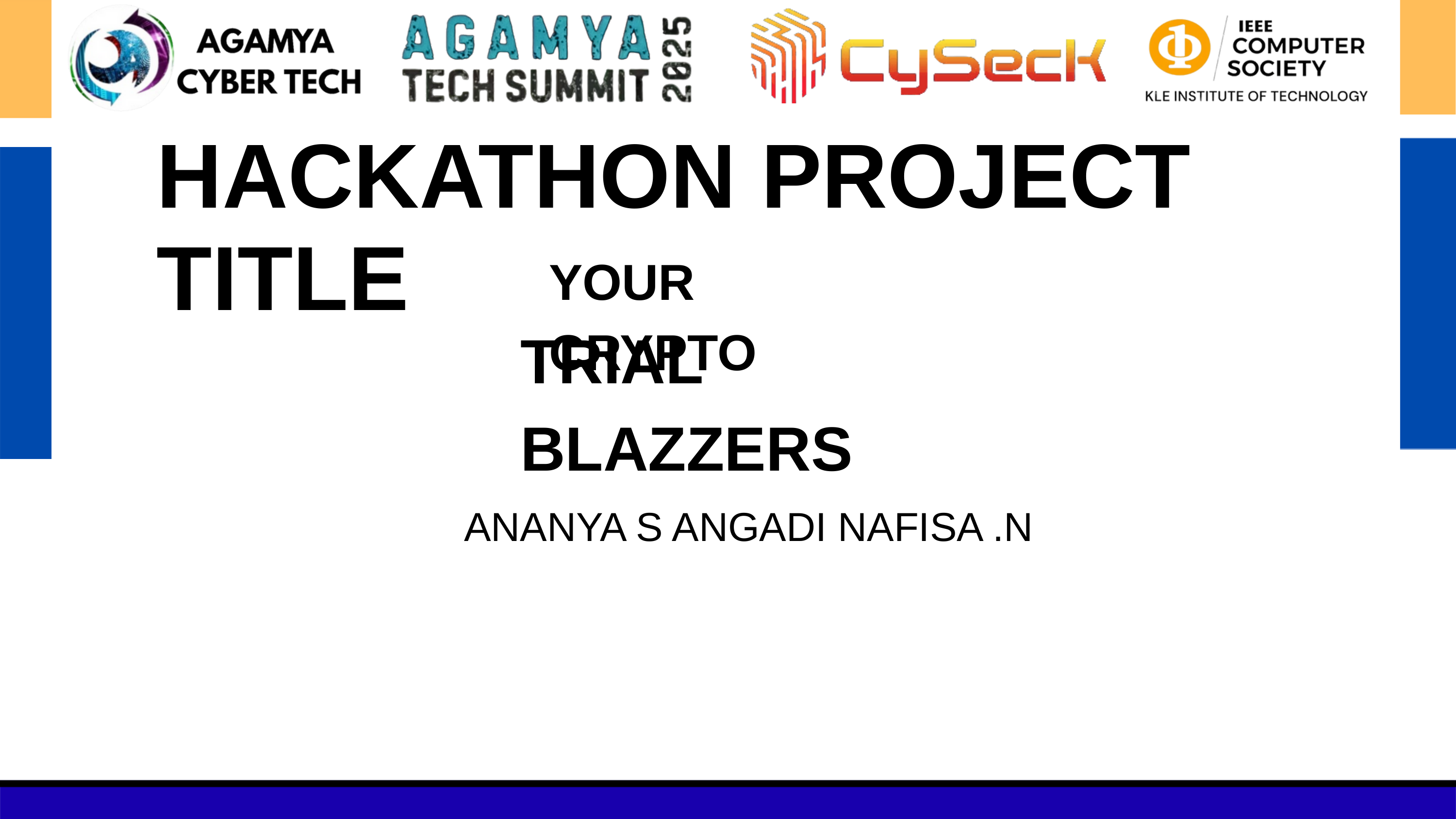

HACKATHON PROJECT TITLE

YOUR CRYPTO
TRIAL BLAZZERS
ANANYA S ANGADI NAFISA .N
Organized under Agamya Tech Summit2025|ManagedbyIEEEComputerSociety–KLEIT | In Partnership with CySeck